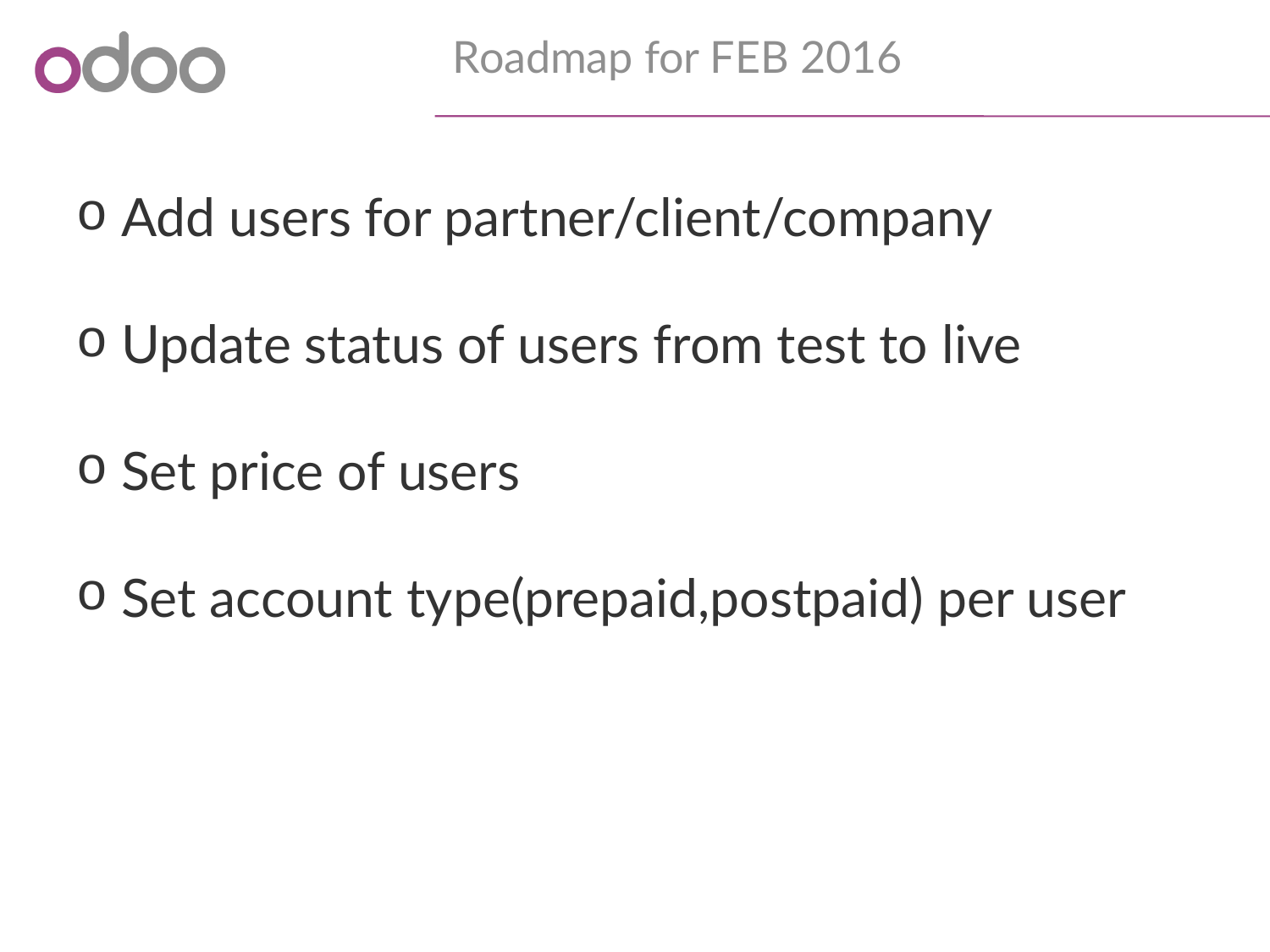

Roadmap for FEB 2016
 Add users for partner/client/company

 Update status of users from test to live

 Set price of users

 Set account type(prepaid,postpaid) per user